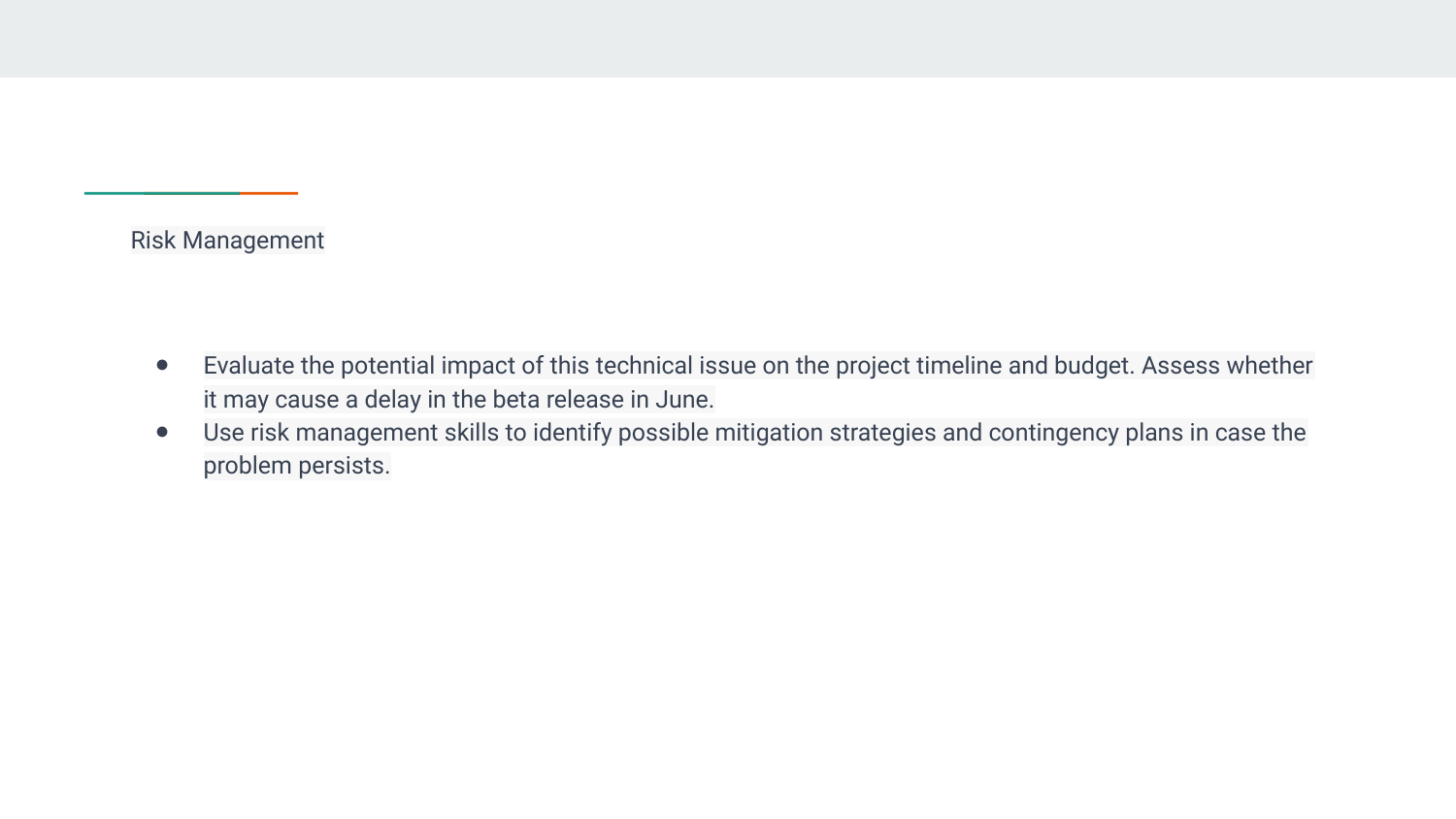

# Risk Management
Evaluate the potential impact of this technical issue on the project timeline and budget. Assess whether it may cause a delay in the beta release in June.
Use risk management skills to identify possible mitigation strategies and contingency plans in case the problem persists.